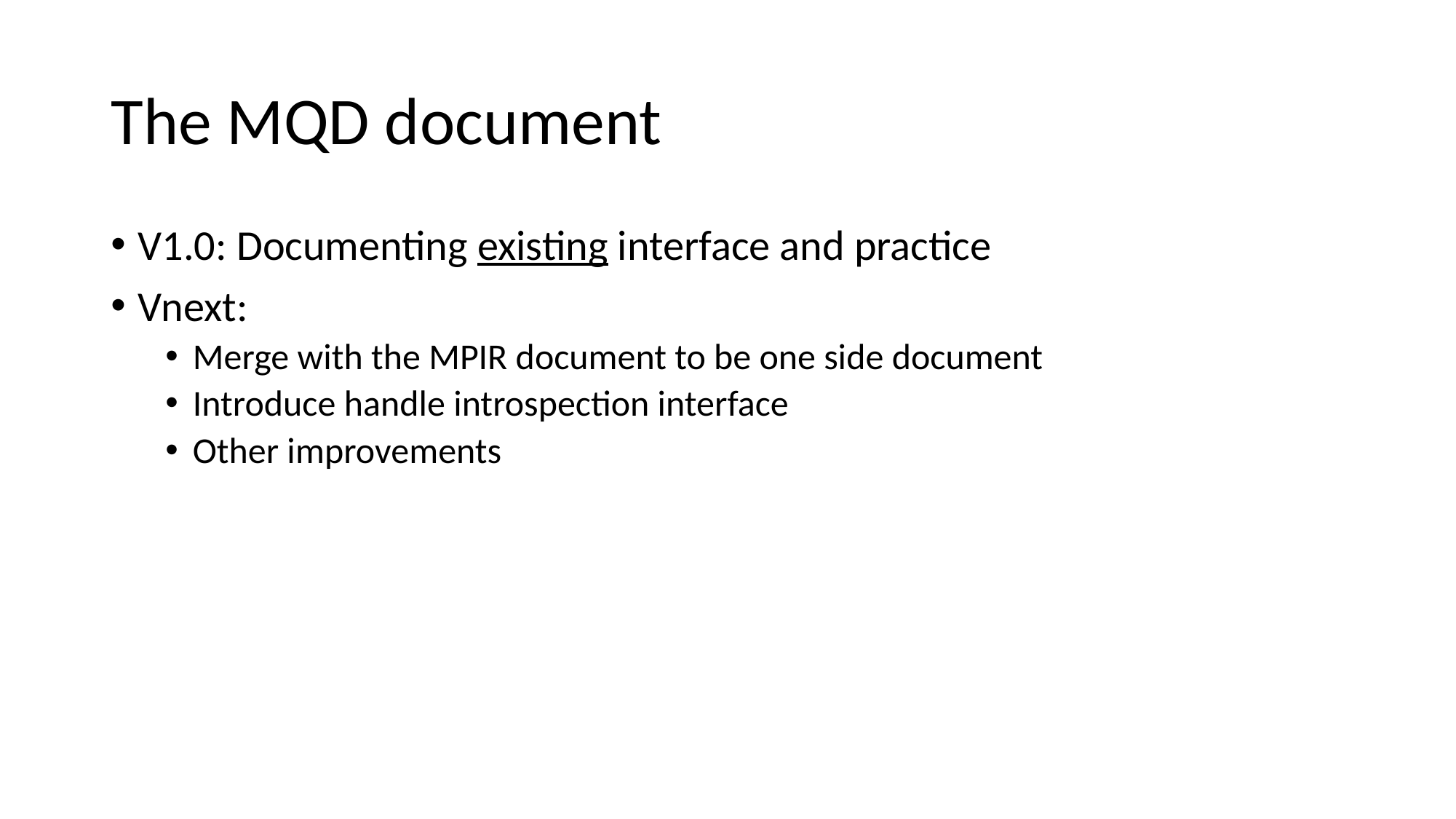

# The MQD document
V1.0: Documenting existing interface and practice
Vnext:
Merge with the MPIR document to be one side document
Introduce handle introspection interface
Other improvements